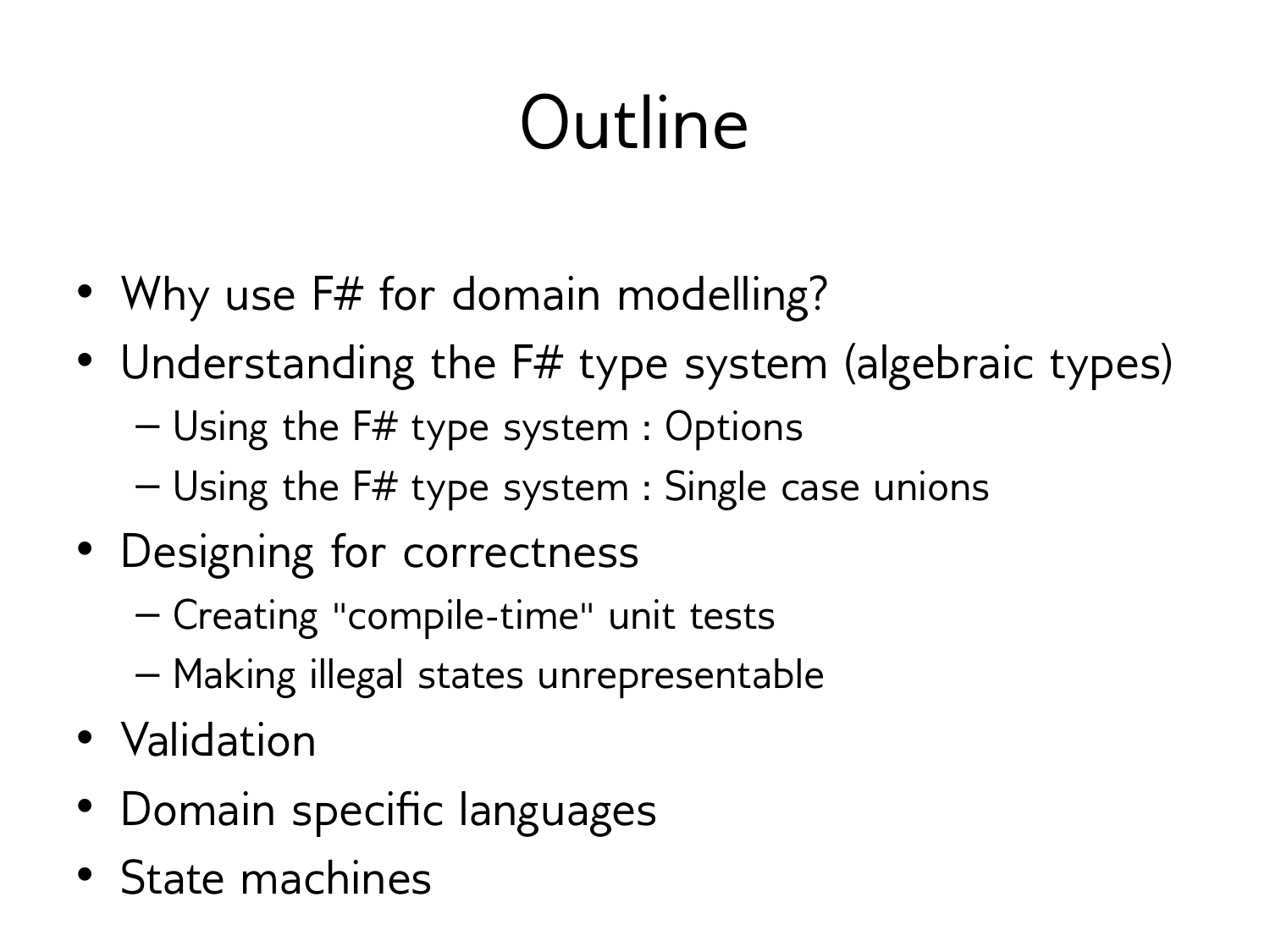

# Outline

Why use F# for domain modelling?
Understanding the F# type system (algebraic types)
Using the F# type system : Options
Using the F# type system : Single case unions
Designing for correctness
Creating "compile-time" unit tests
Making illegal states unrepresentable
Validation
Domain specific languages
State machines